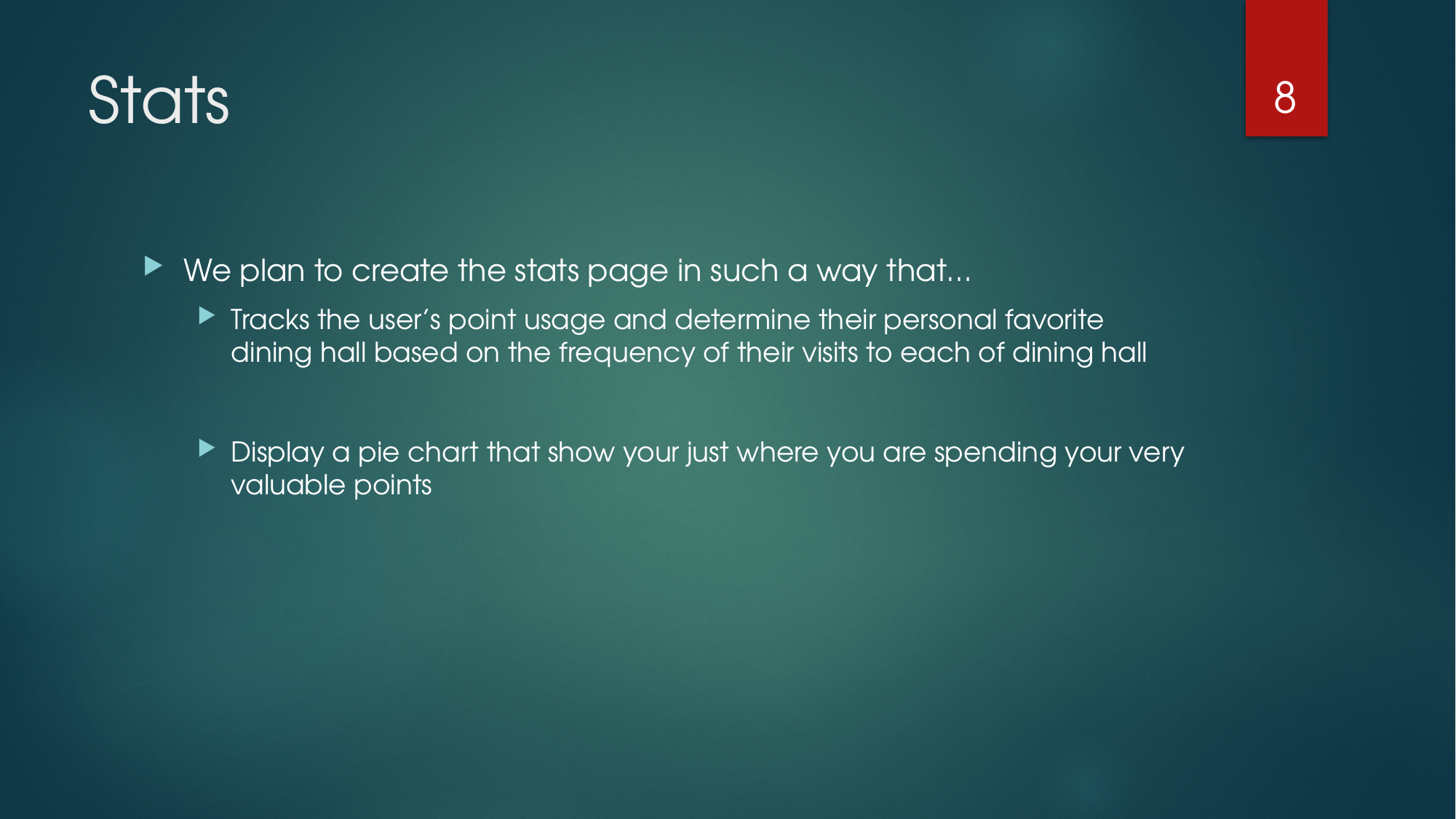

8
# Stats
We plan to create the stats page in such a way that…
Tracks the user’s point usage and determine their personal favorite dining hall based on the frequency of their visits to each of dining hall

Display a pie chart that show your just where you are spending your very valuable points